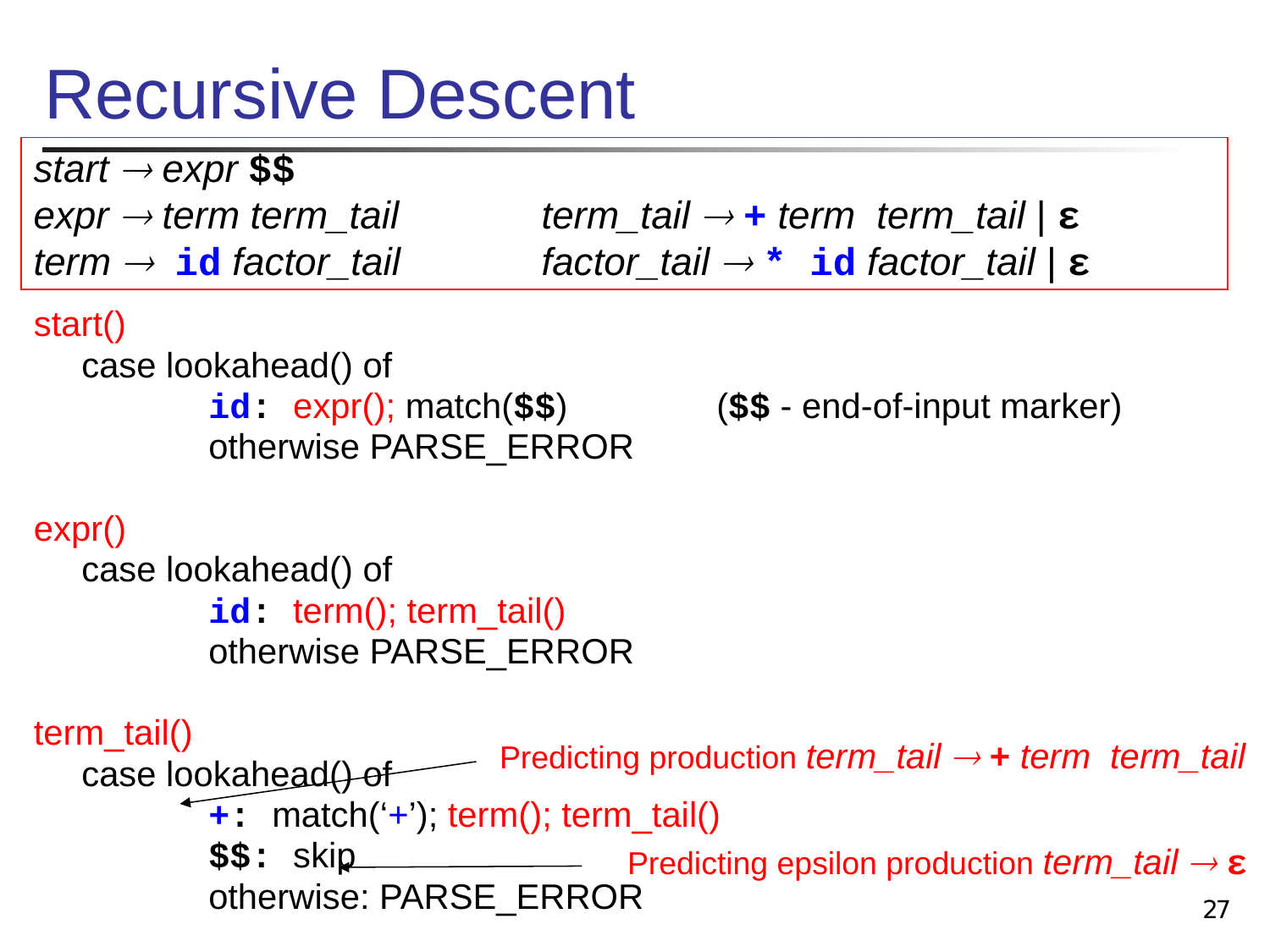

# Recursive Descent
start → expr $$
expr → term term_tail		term_tail → + term  term_tail | ε
term →  id factor_tail		factor_tail → * id factor_tail | ε

start()
	case lookahead() of
		id: expr(); match($$)     	($$ - end-of-input marker)
     	otherwise PARSE_ERROR

expr()
	case lookahead() of
		id: term(); term_tail()
		otherwise PARSE_ERROR

term_tail()
	case lookahead() of
		+: match(‘+’); term(); term_tail()
		$$: skip
		otherwise: PARSE_ERROR

Predicting production term_tail → + term  term_tail

Predicting epsilon production term_tail → ε

27